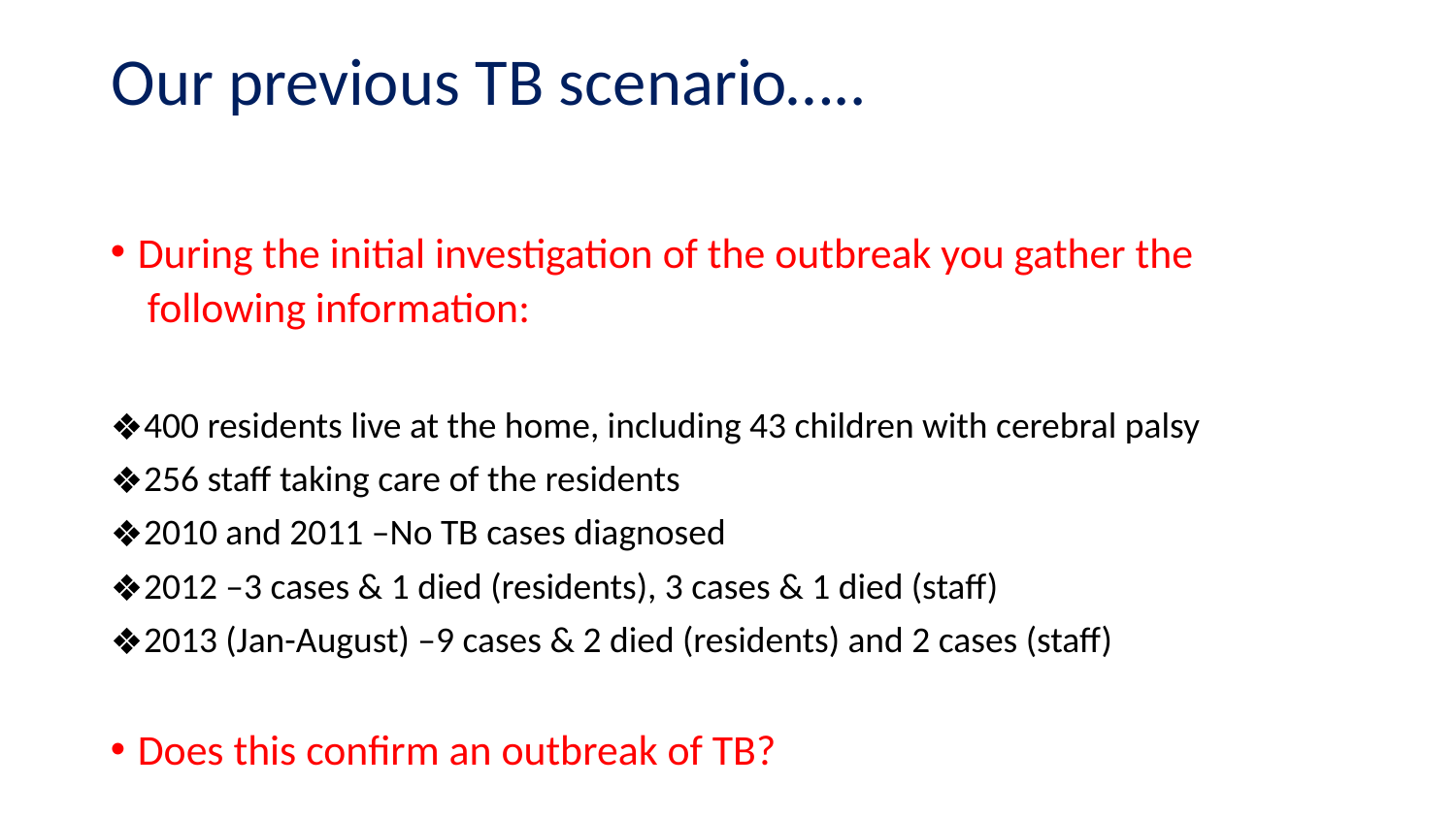

# Our previous TB scenario…..
During the initial investigation of the outbreak you gather the  following information:

400 residents live at the home, including 43 children with cerebral palsy
256 staff taking care of the residents
2010 and 2011 –No TB cases diagnosed
2012 –3 cases & 1 died (residents), 3 cases & 1 died (staff)
2013 (Jan-August) –9 cases & 2 died (residents) and 2 cases (staff)

Does this confirm an outbreak of TB?